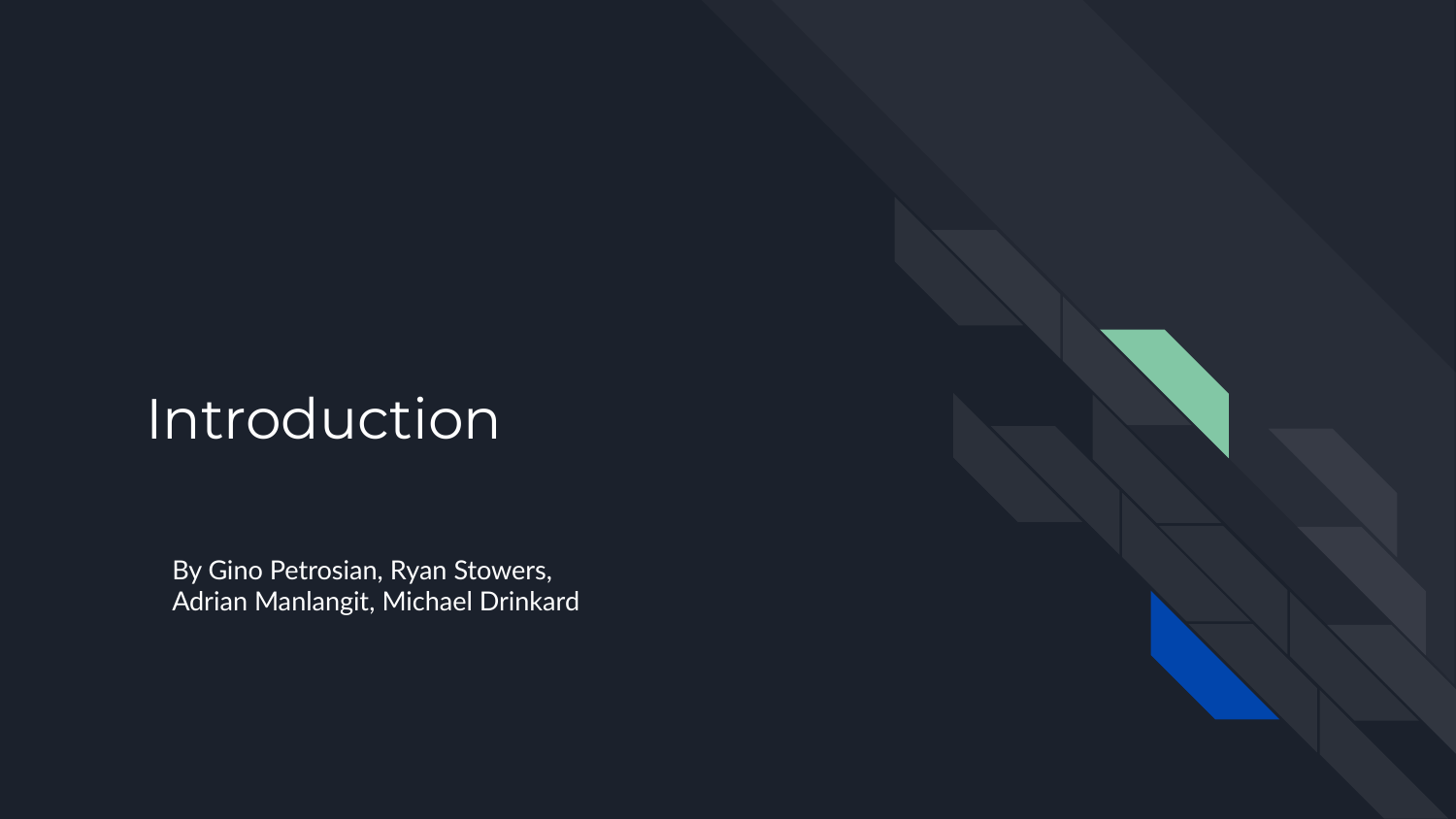

# Introduction
By Gino Petrosian, Ryan Stowers, Adrian Manlangit, Michael Drinkard